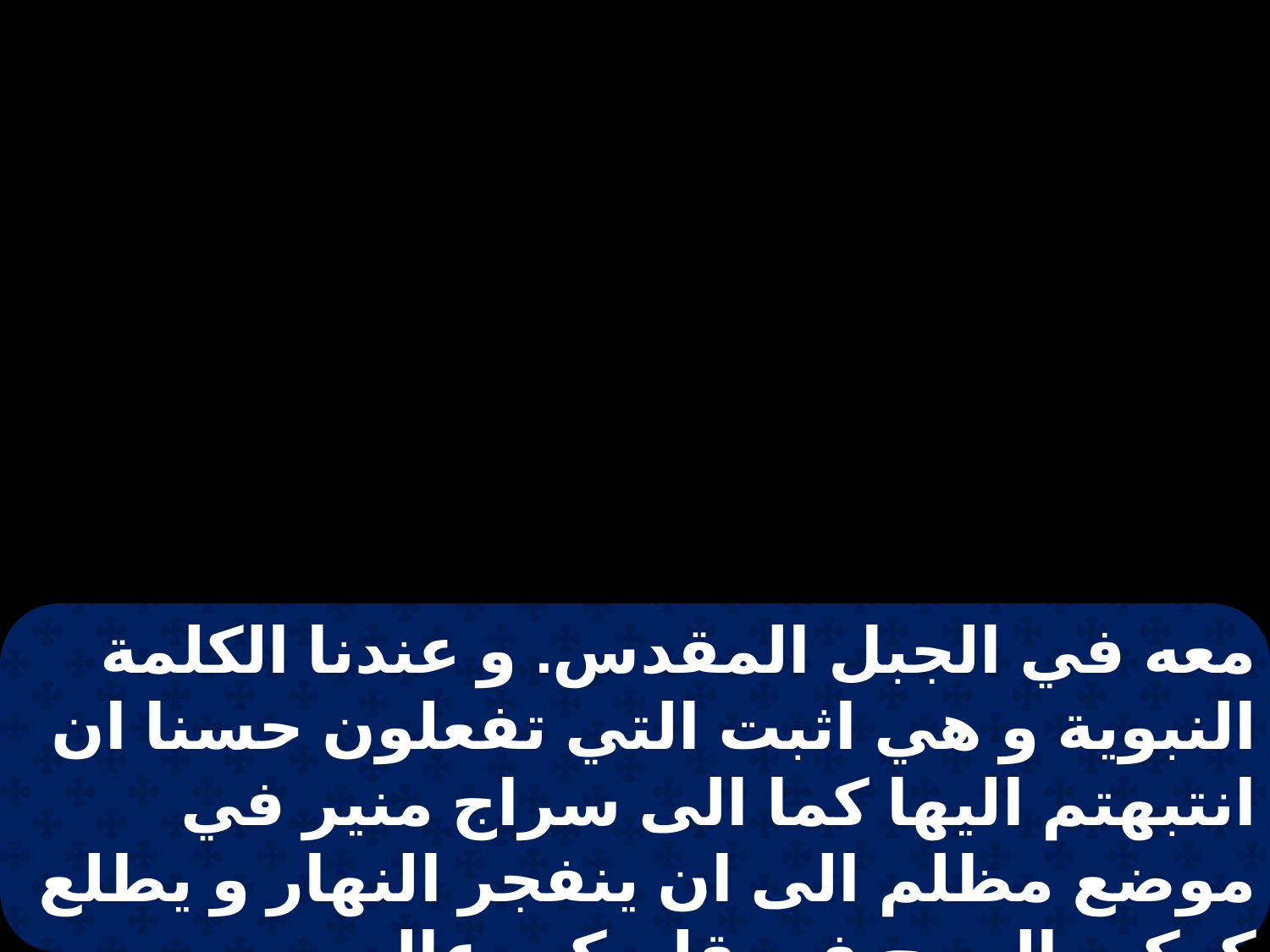

معه في الجبل المقدس. و عندنا الكلمة النبوية و هي اثبت التي تفعلون حسنا ان انتبهتم اليها كما الى سراج منير في موضع مظلم الى ان ينفجر النهار و يطلع كوكب الصبح في قلوبكم. عالمين